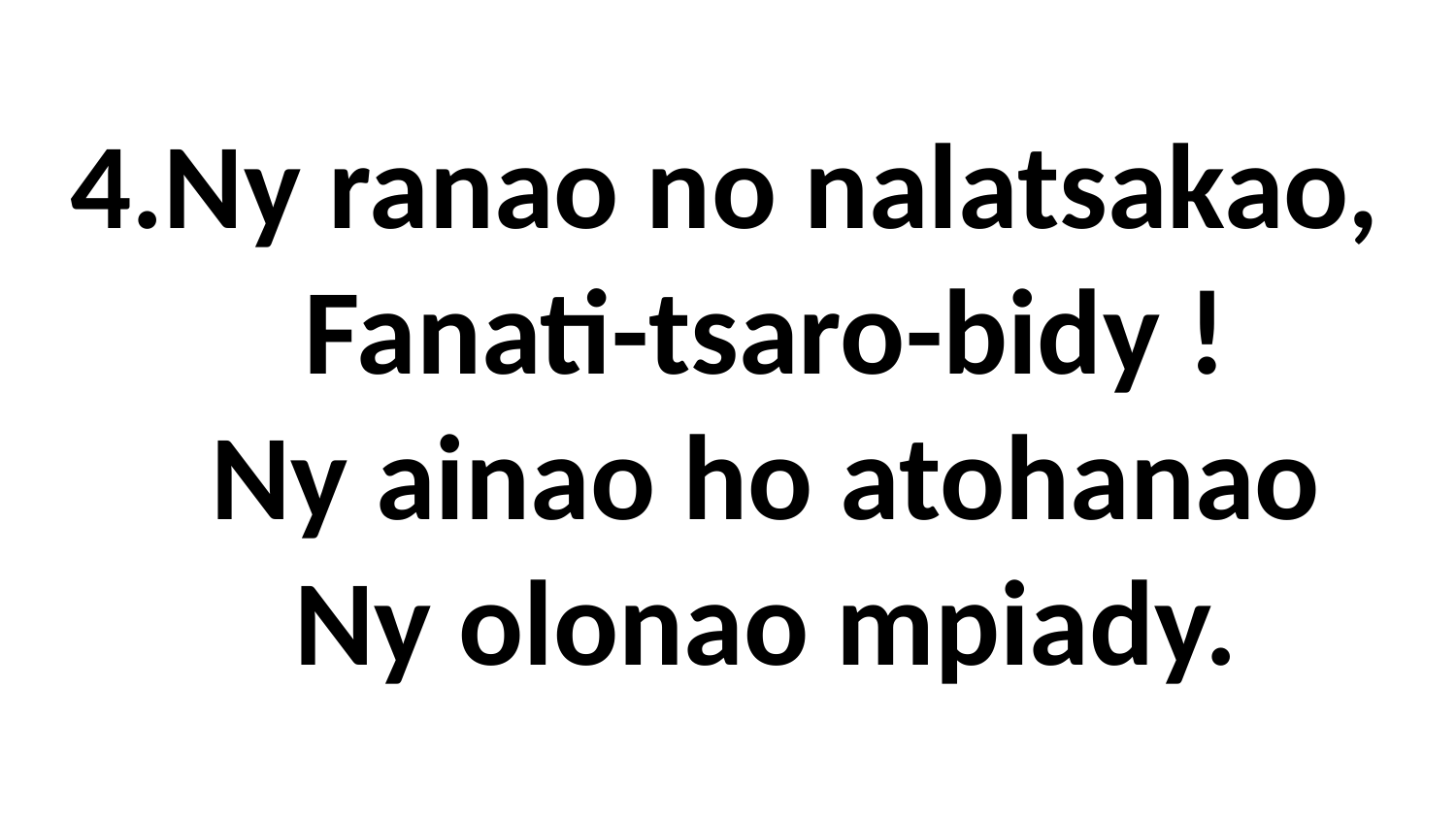

4.Ny ranao no nalatsakao,
   Fanati-tsaro-bidy !
   Ny ainao ho atohanao
   Ny olonao mpiady.